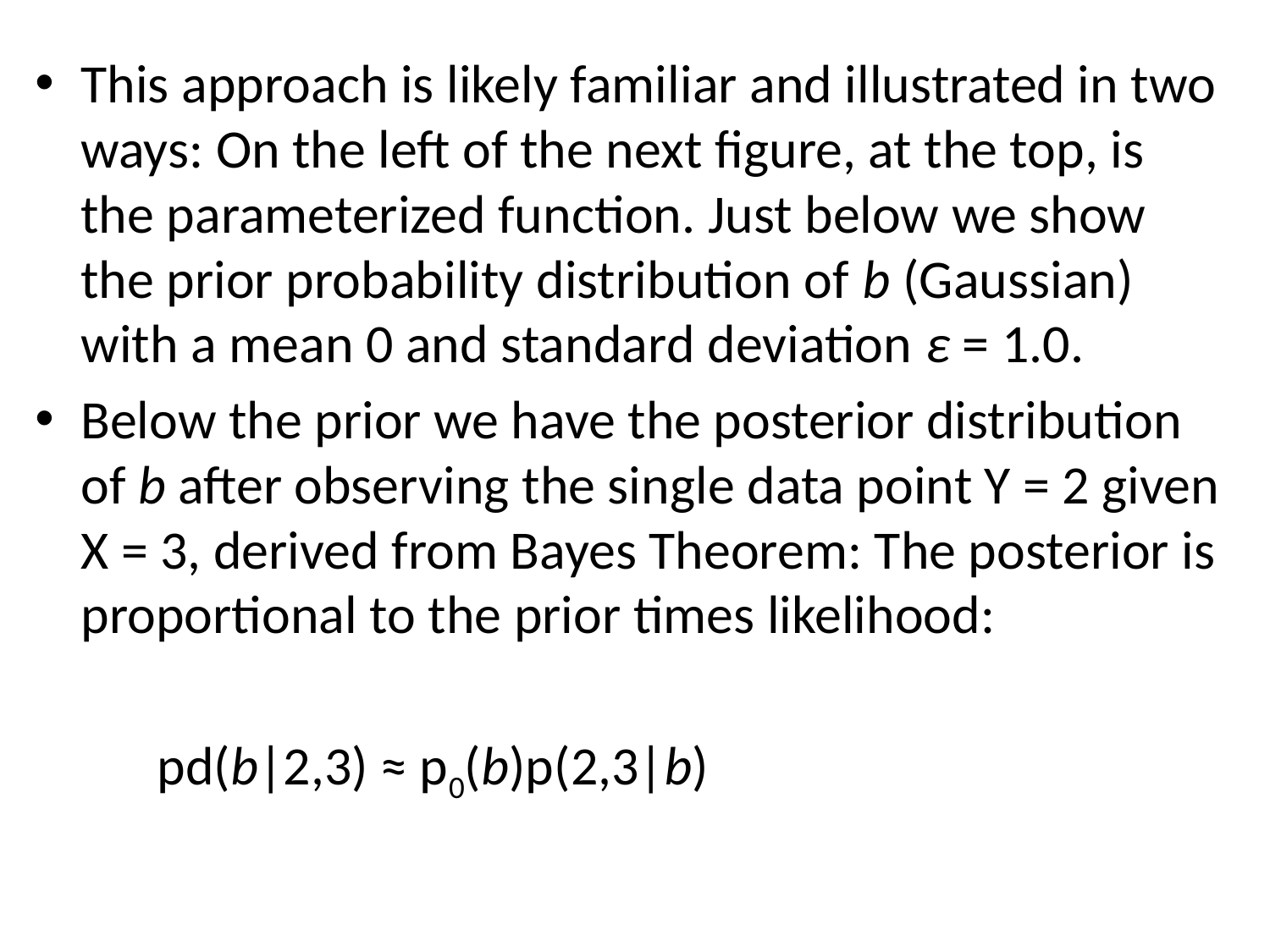

This approach is likely familiar and illustrated in two ways: On the left of the next figure, at the top, is the parameterized function. Just below we show the prior probability distribution of b (Gaussian) with a mean 0 and standard deviation ε = 1.0.
Below the prior we have the posterior distribution of b after observing the single data point Y = 2 given X = 3, derived from Bayes Theorem: The posterior is proportional to the prior times likelihood:

		pd(b|2,3) ≈ p0(b)p(2,3|b)